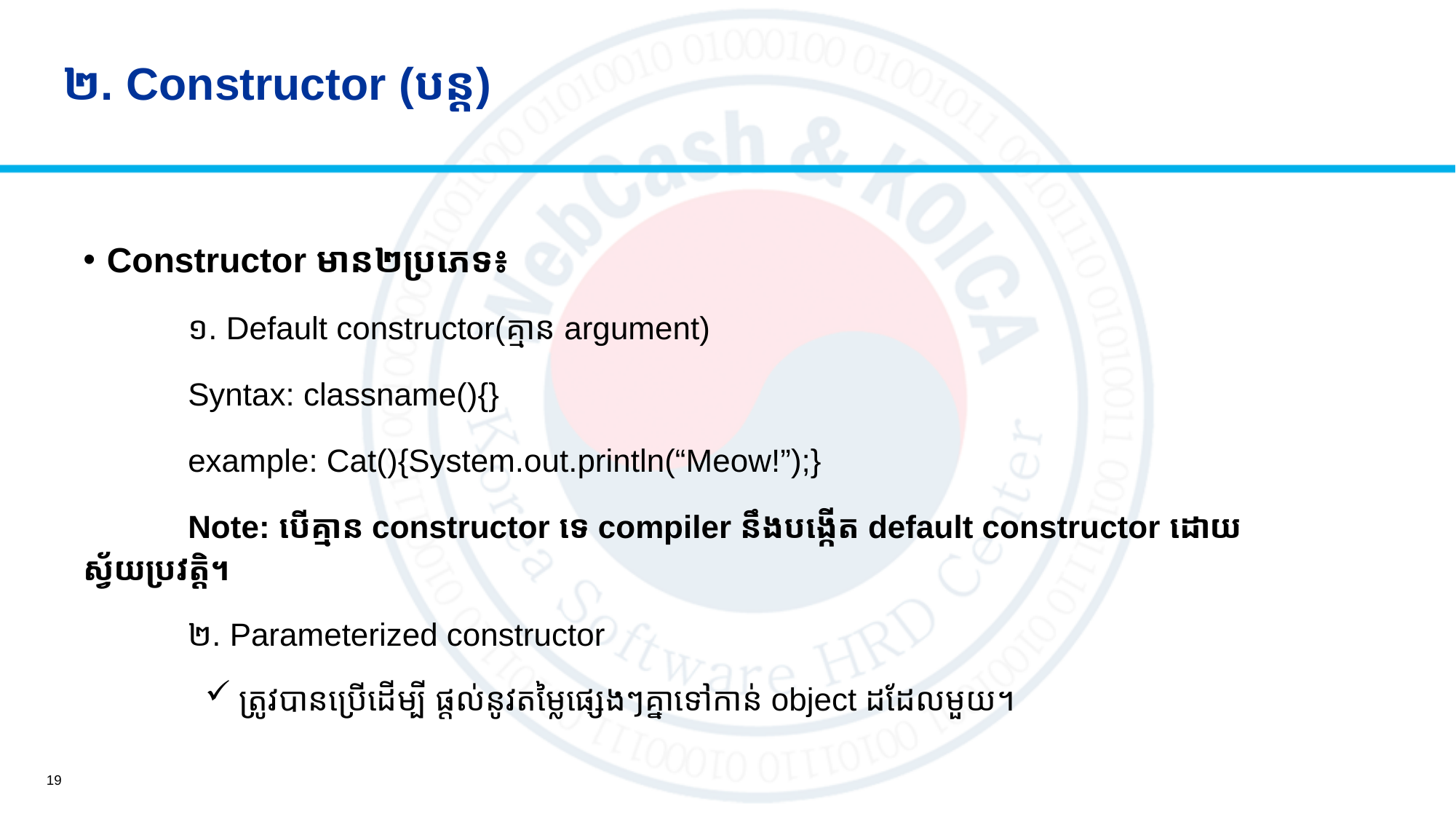

# ២. Constructor (បន្ត)
Constructor មាន២ប្រភេទ៖
	១. Default constructor(គ្មាន argument)
		Syntax: classname(){}
		example: Cat(){System.out.println(“Meow!”);}
	Note: បើគ្មាន constructor ទេ compiler នឹងបង្កើត default constructor ដោយស្វ័យប្រវត្តិ។
	២. Parameterized constructor
 ត្រូវបានប្រើដើម្បី ផ្តល់នូវតម្លៃផ្សេងៗគ្នាទៅកាន់ object ដដែលមួយ។
19